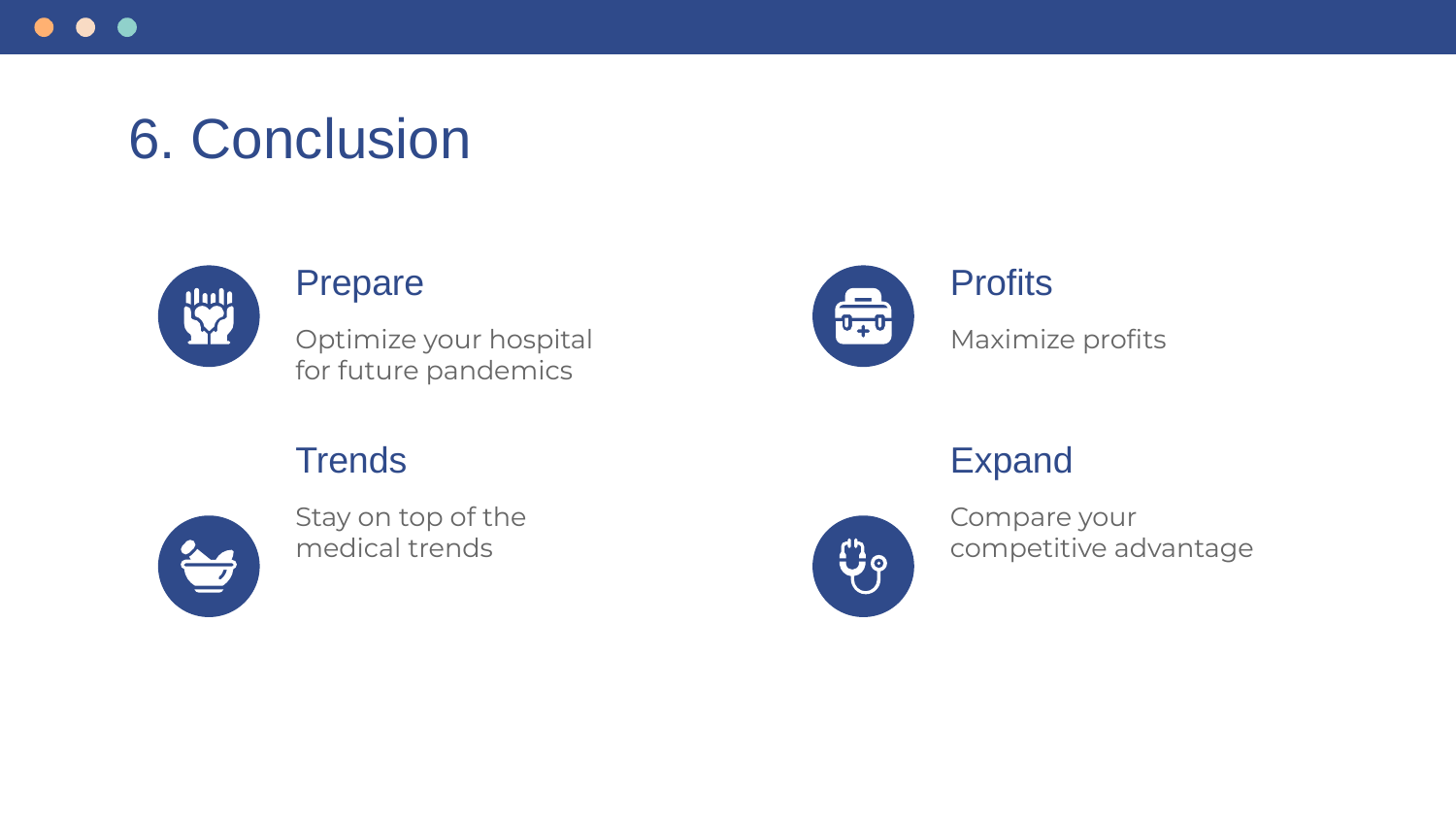

# 6. Conclusion
Prepare
Profits

Optimize your hospital for future pandemics
Maximize profits
Trends
Expand
Stay on top of the medical trends
Compare your competitive advantage